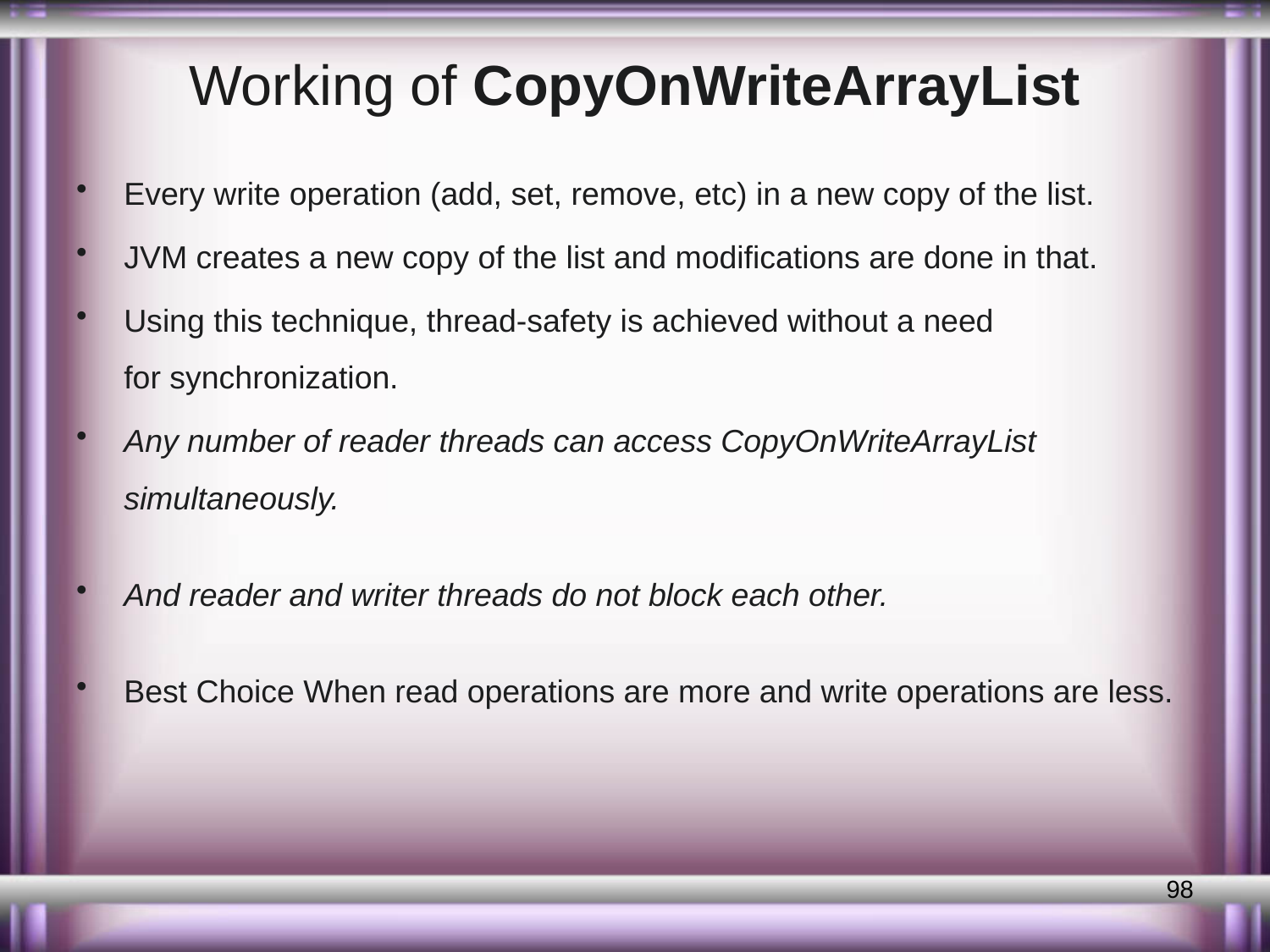

# Working of CopyOnWriteArrayList
Every write operation (add, set, remove, etc) in a new copy of the list.
JVM creates a new copy of the list and modifications are done in that.
Using this technique, thread-safety is achieved without a need for synchronization.
Any number of reader threads can access CopyOnWriteArrayList simultaneously.
And reader and writer threads do not block each other.
Best Choice When read operations are more and write operations are less.

98